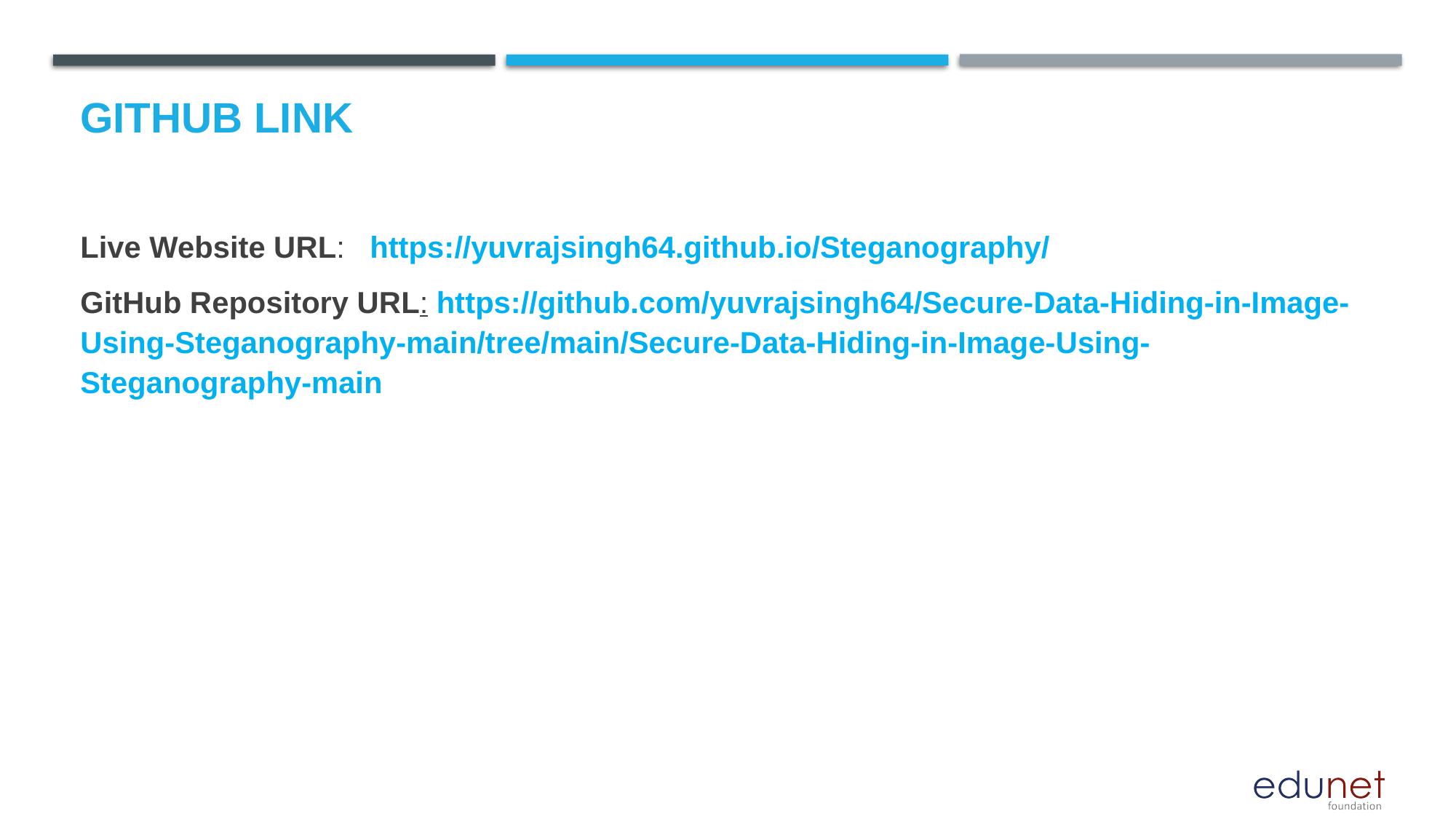

# GitHub Link
Live Website URL:   https://yuvrajsingh64.github.io/Steganography/
GitHub Repository URL: https://github.com/yuvrajsingh64/Secure-Data-Hiding-in-Image-Using-Steganography-main/tree/main/Secure-Data-Hiding-in-Image-Using-Steganography-main